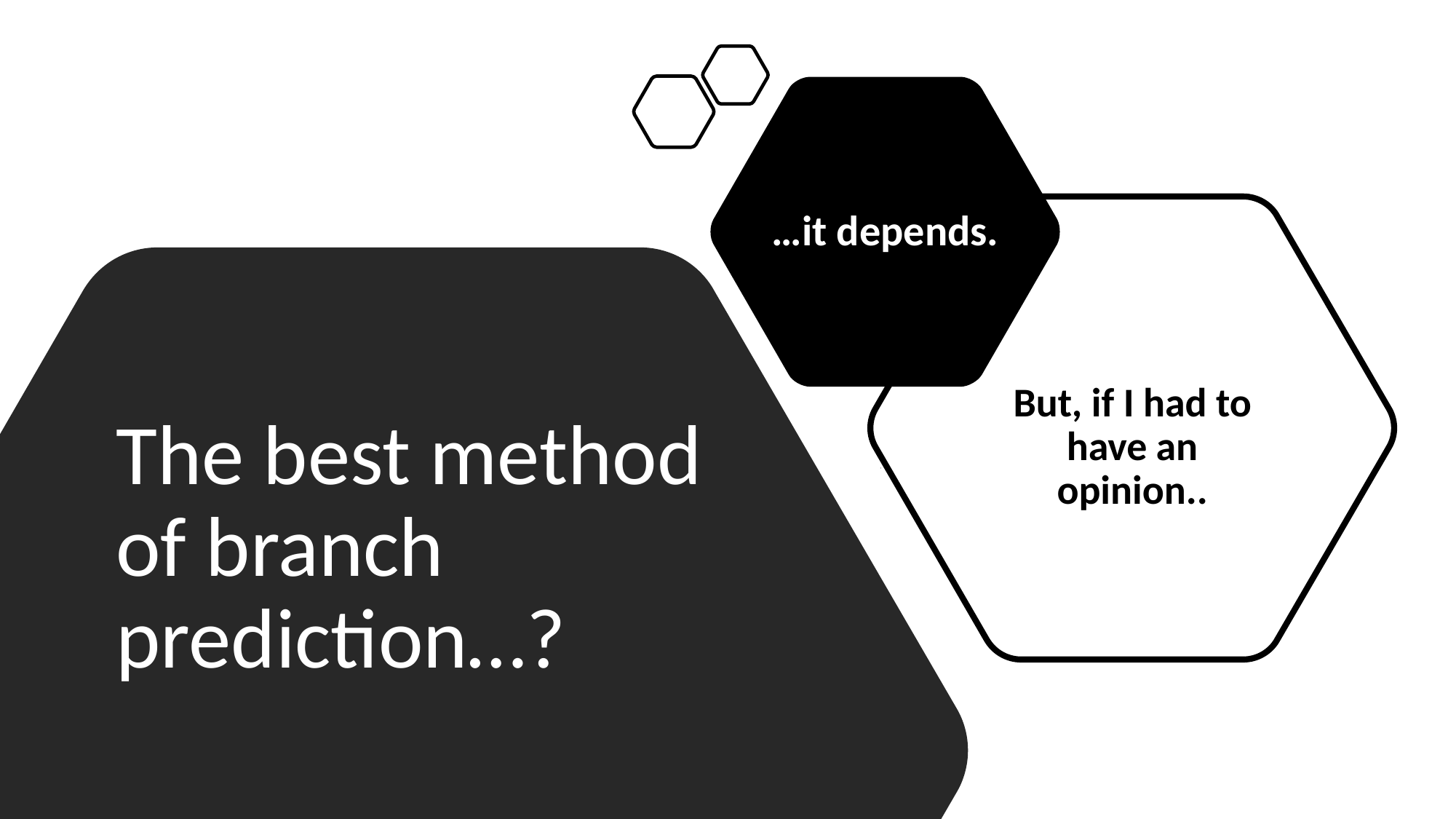

…it depends.

# The best method of branch prediction…?
But, if I had to have an opinion..